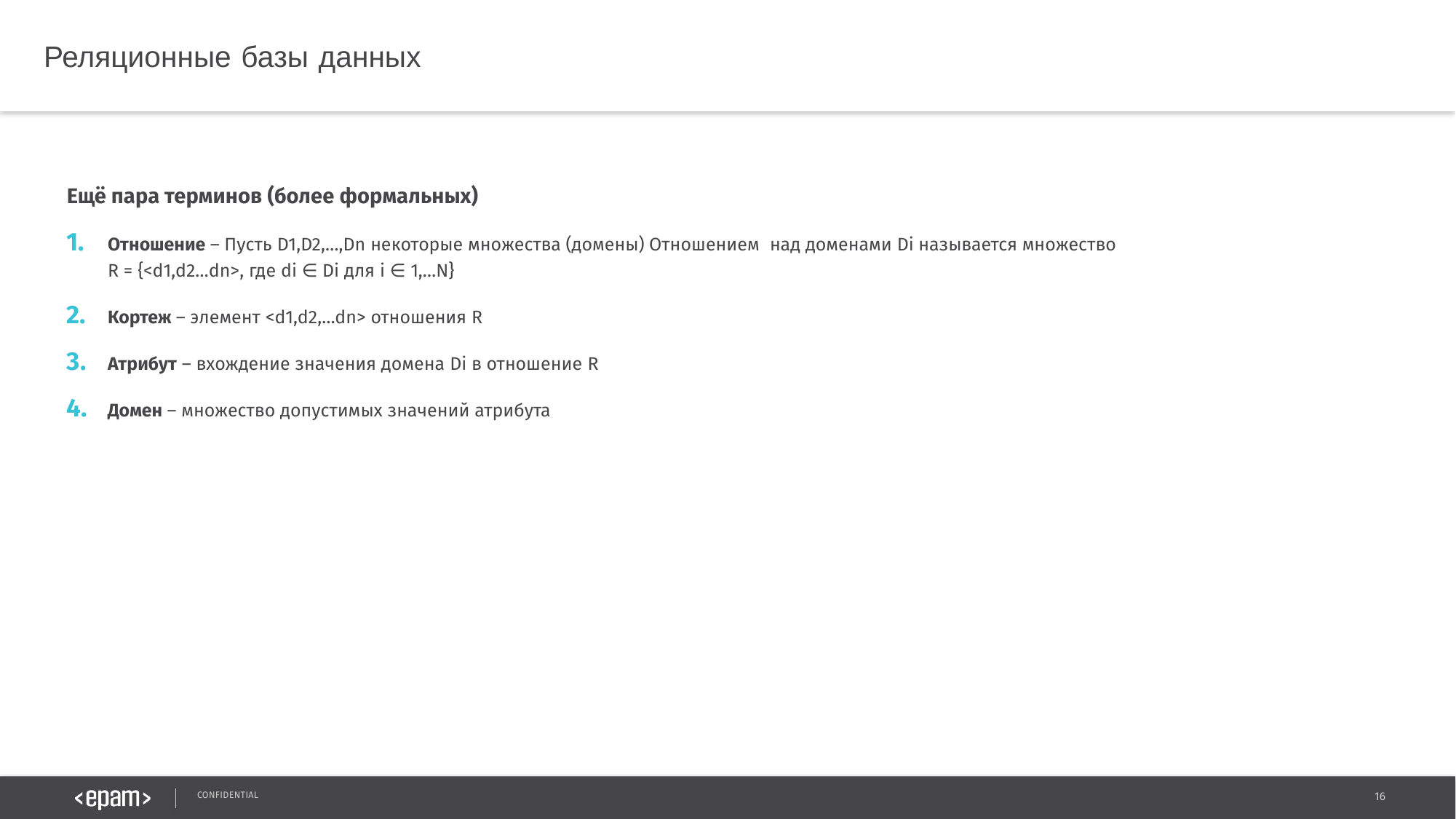

Реляционные базы данных
Ещё пара терминов (более формальных)
Отношение – Пусть D1,D2,…,Dn некоторые множества (домены) Отношением  над доменами Di называется множество
R = {<d1,d2…dn>, где di ∈ Di для i ∈ 1,…N}
Кортеж – элемент <d1,d2,…dn> отношения R
Атрибут – вхождение значения домена Di в отношение R
Домен – множество допустимых значений атрибута